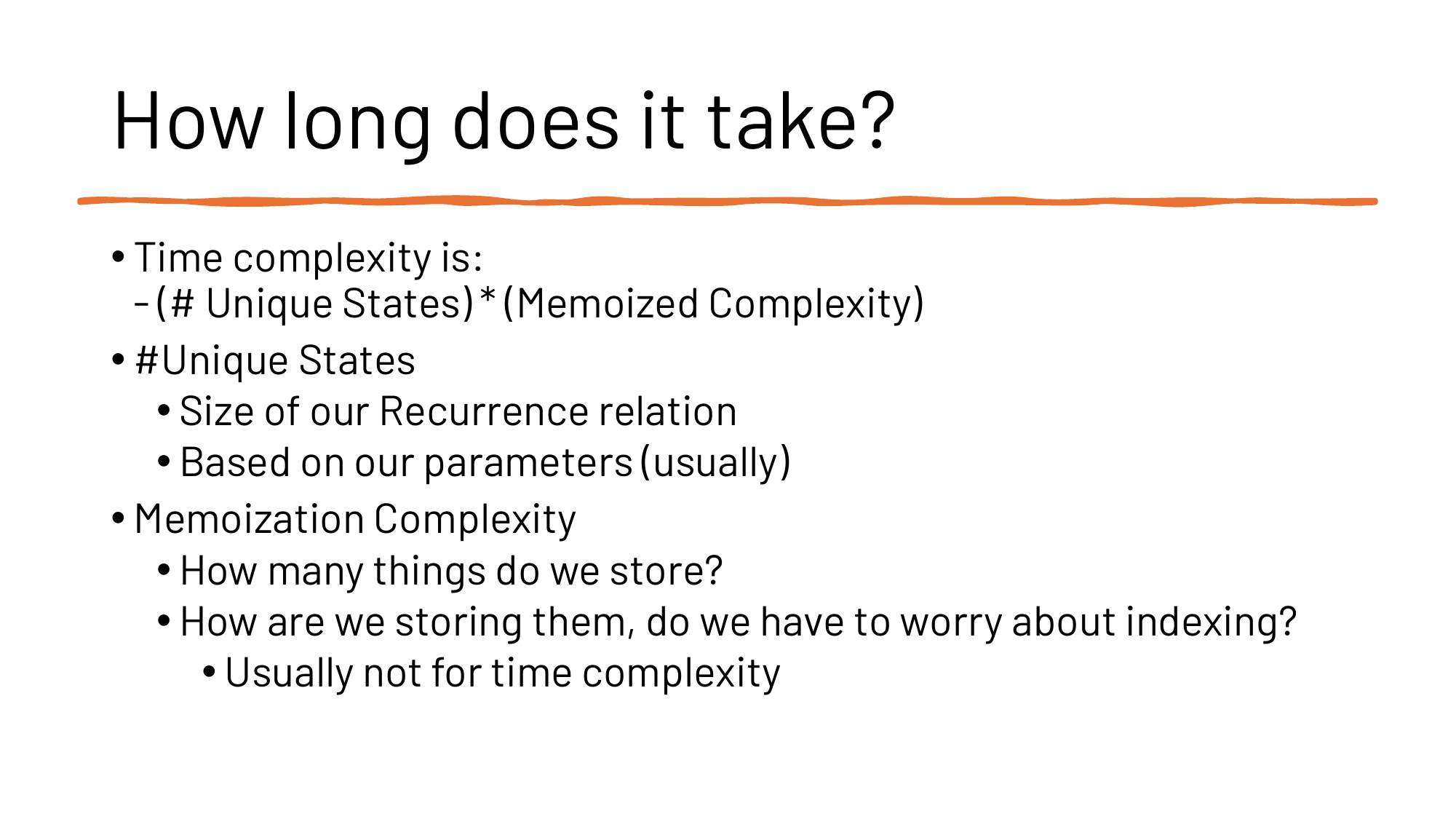

# How long does it take?

Time complexity is:
- (# Unique States) * (Memoized Complexity)
#Unique States
Size of our Recurrence relation
Based on our parameters (usually)
Memoization Complexity
How many things do we store?
How are we storing them, do we have to worry about indexing?
Usually not for time complexity